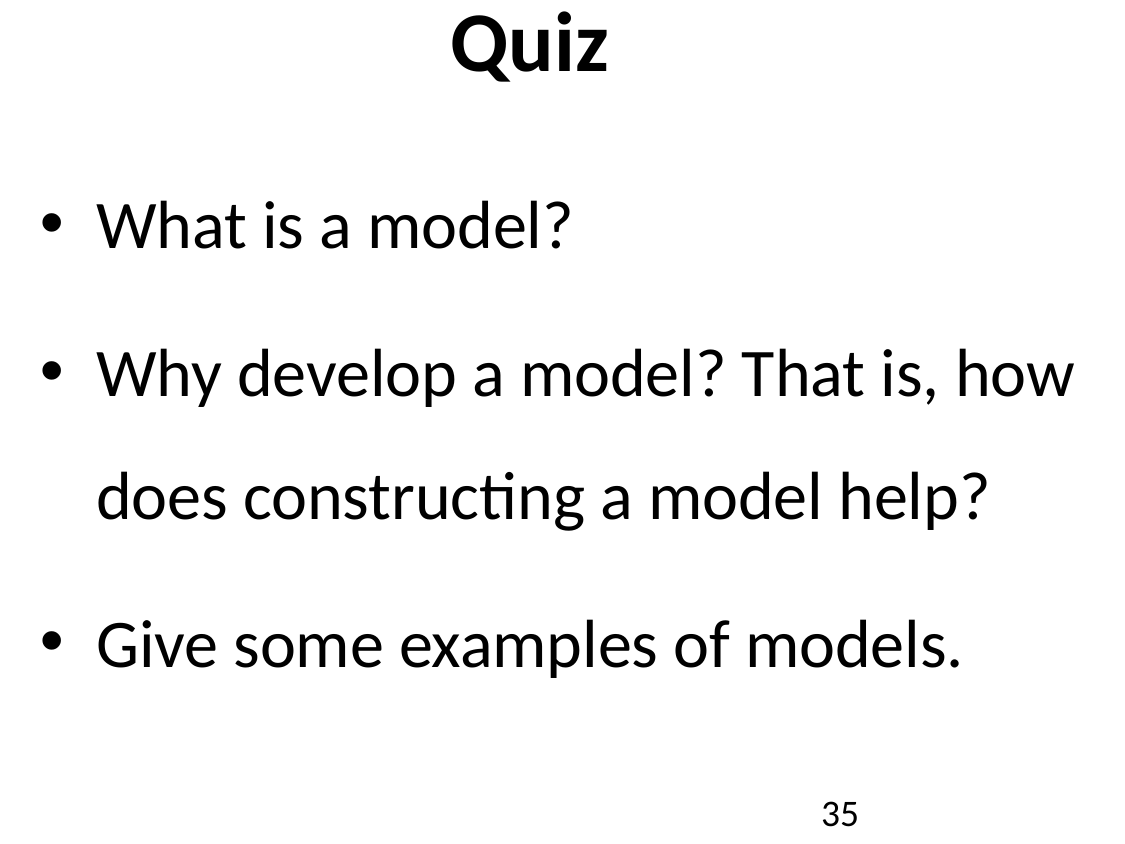

Quiz
What is a model?
Why develop a model? That is, how does constructing a model help?
Give some examples of models.
35